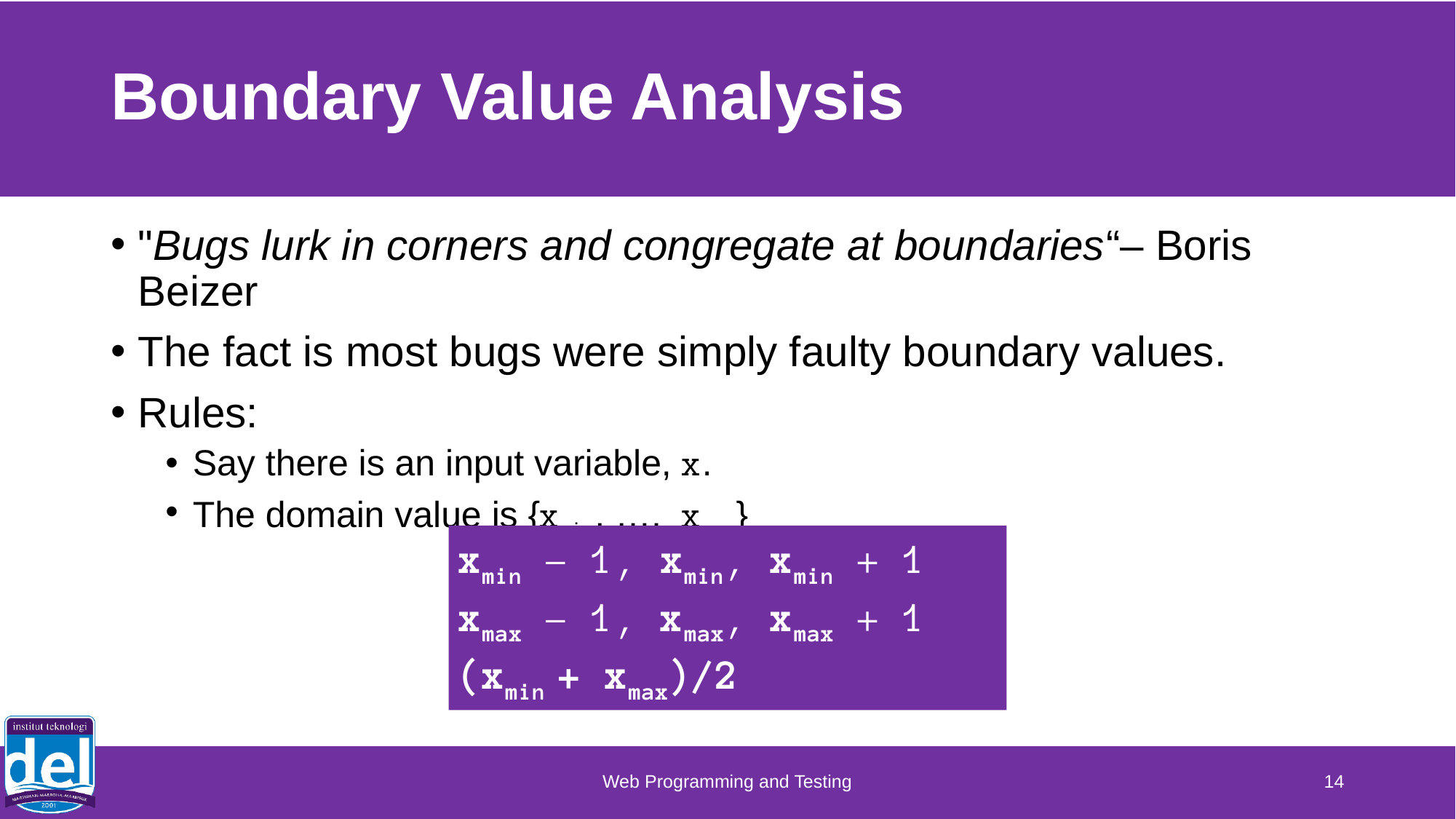

# Boundary Value Analysis
"Bugs lurk in corners and congregate at boundaries“– Boris Beizer
The fact is most bugs were simply faulty boundary values.
Rules:
Say there is an input variable, x.
The domain value is {xmin, …,  xmax}

xmin – 1, xmin, xmin + 1
xmax – 1, xmax, xmax + 1
(xmin + xmax)/2
Web Programming and Testing
14